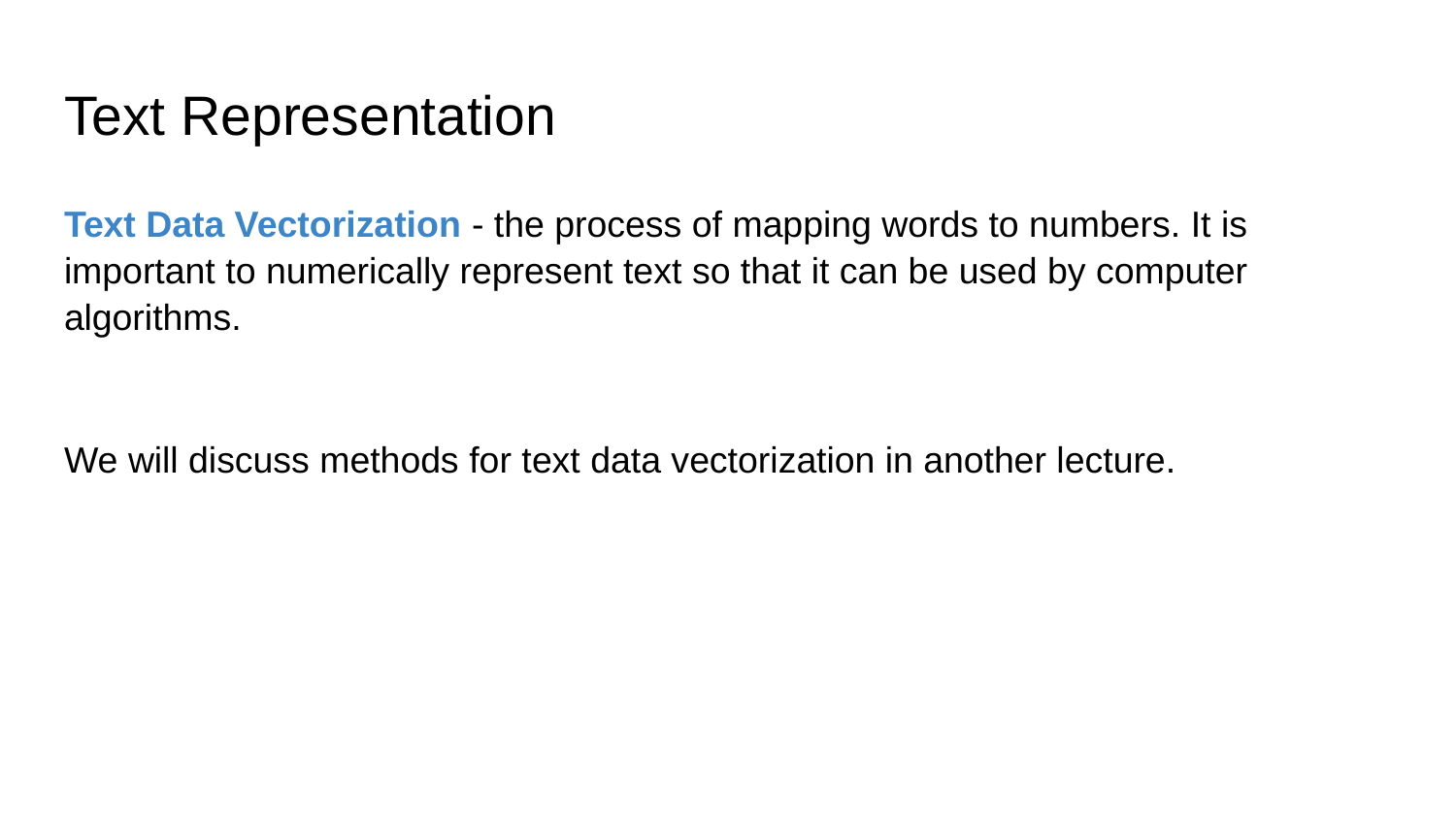

# Text Representation
Text Data Vectorization - the process of mapping words to numbers. It is important to numerically represent text so that it can be used by computer algorithms.

We will discuss methods for text data vectorization in another lecture.